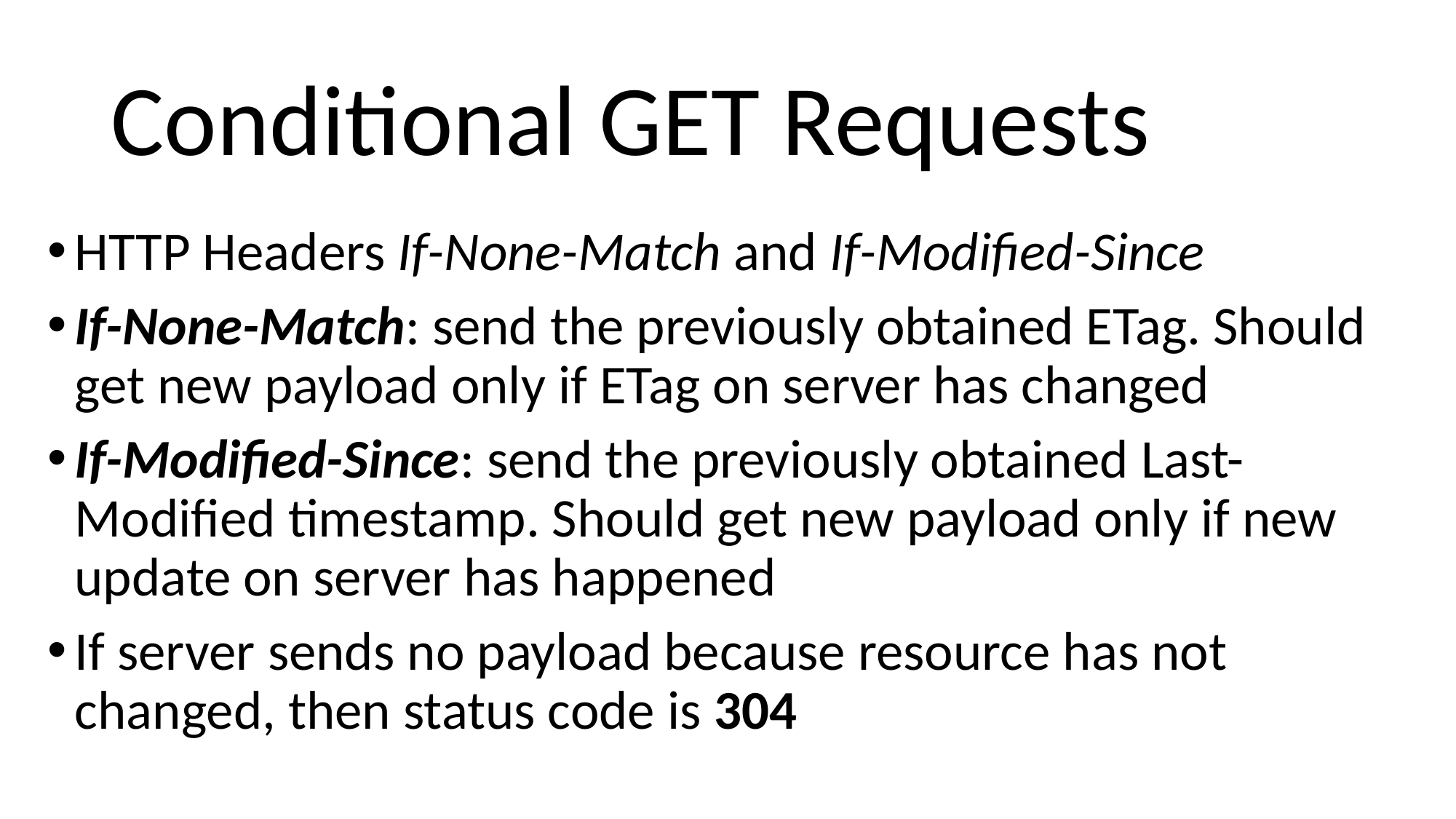

# Conditional GET Requests
HTTP Headers If-None-Match and If-Modified-Since
If-None-Match: send the previously obtained ETag. Should get new payload only if ETag on server has changed
If-Modified-Since: send the previously obtained Last-Modified timestamp. Should get new payload only if new update on server has happened
If server sends no payload because resource has not changed, then status code is 304